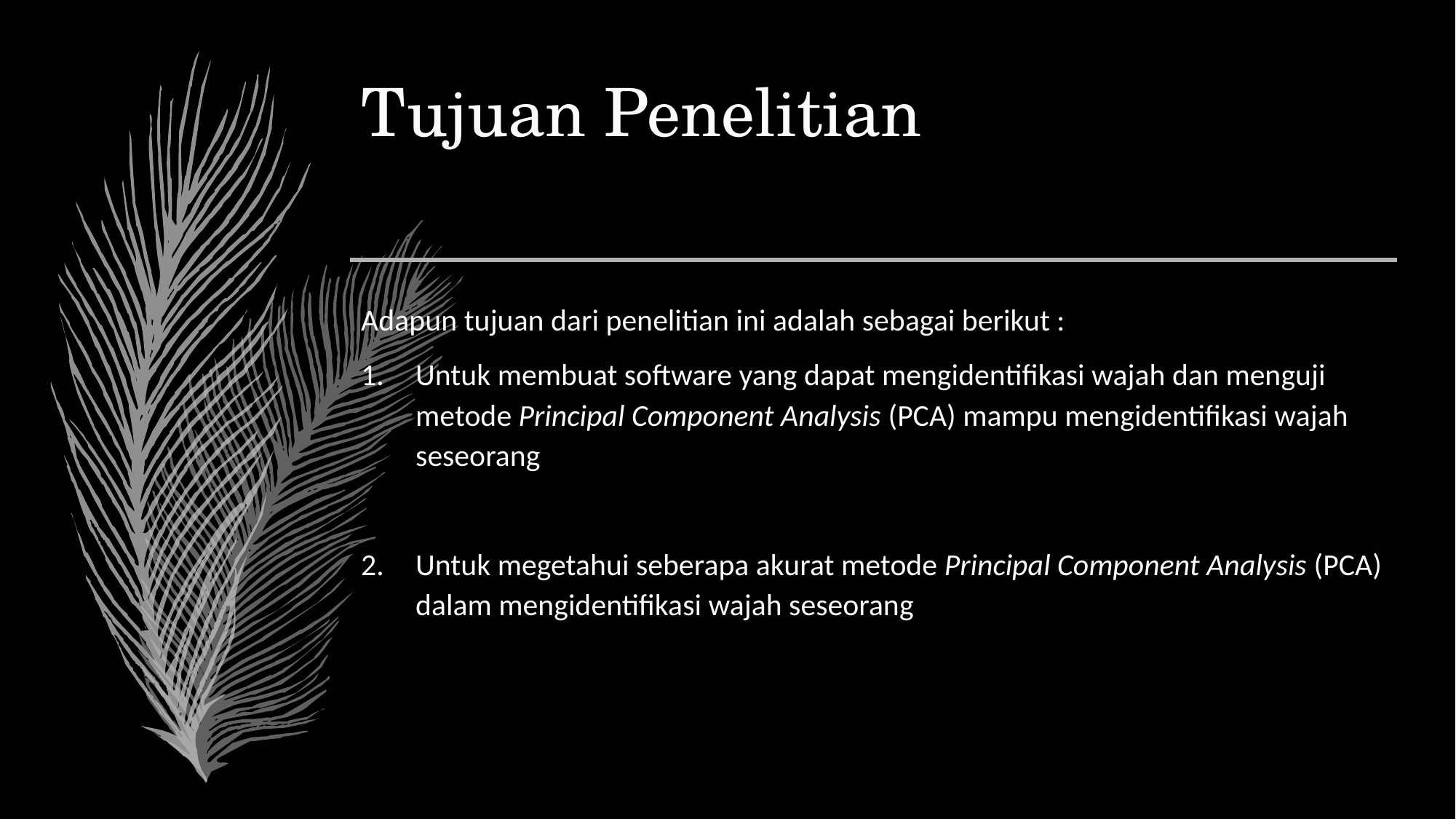

# Tujuan Penelitian
Adapun tujuan dari penelitian ini adalah sebagai berikut :
Untuk membuat software yang dapat mengidentifikasi wajah dan menguji metode Principal Component Analysis (PCA) mampu mengidentifikasi wajah seseorang

Untuk megetahui seberapa akurat metode Principal Component Analysis (PCA) dalam mengidentifikasi wajah seseorang